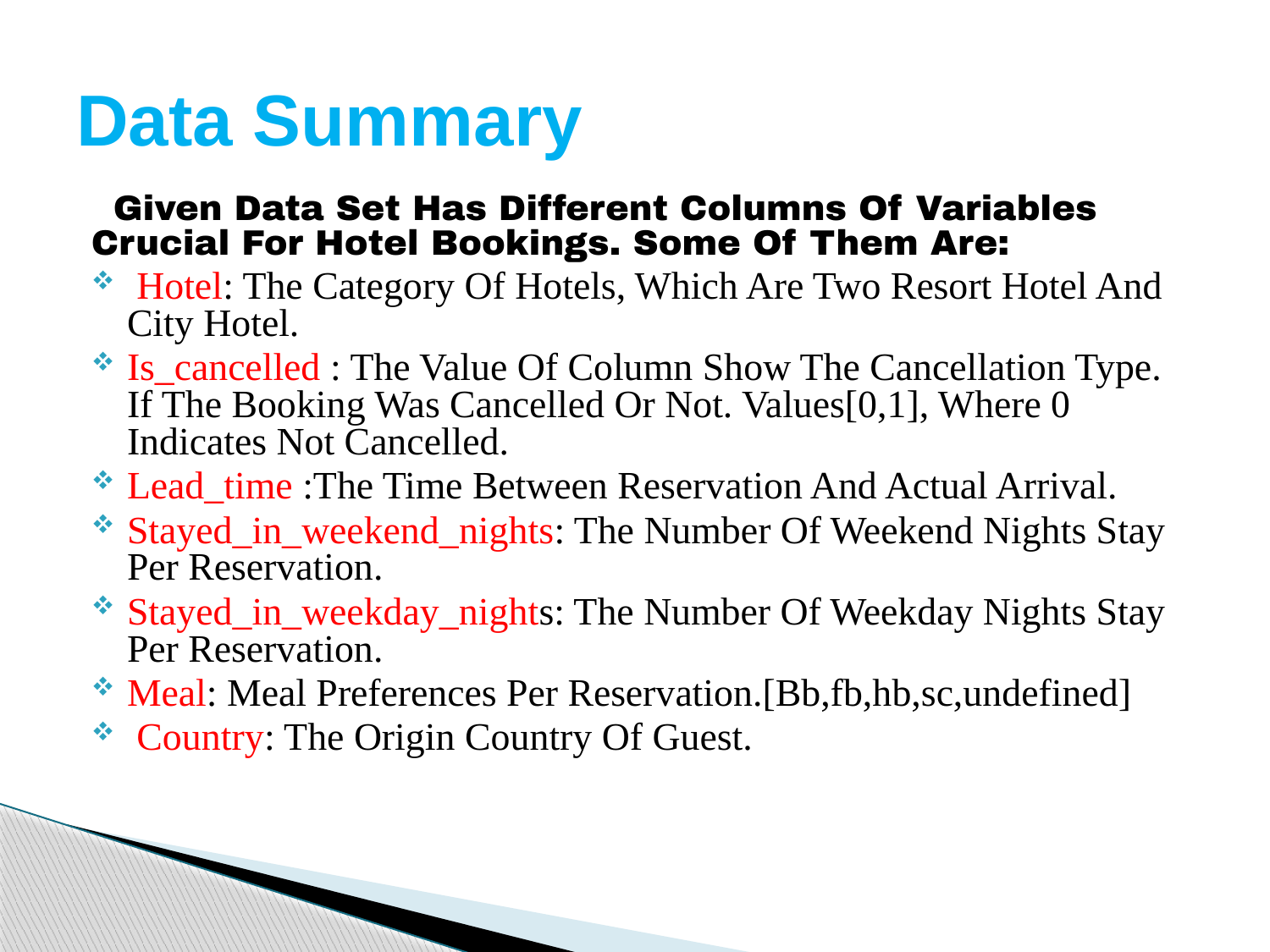

# Data Summary
  Given Data Set Has Different Columns Of Variables Crucial For Hotel Bookings. Some Of Them Are:
 Hotel: The Category Of Hotels, Which Are Two Resort Hotel And City Hotel.
Is_cancelled : The Value Of Column Show The Cancellation Type. If The Booking Was Cancelled Or Not. Values[0,1], Where 0 Indicates Not Cancelled.
Lead_time :The Time Between Reservation And Actual Arrival.
Stayed_in_weekend_nights: The Number Of Weekend Nights Stay Per Reservation.
Stayed_in_weekday_nights: The Number Of Weekday Nights Stay Per Reservation.
Meal: Meal Preferences Per Reservation.[Bb,fb,hb,sc,undefined]
 Country: The Origin Country Of Guest.